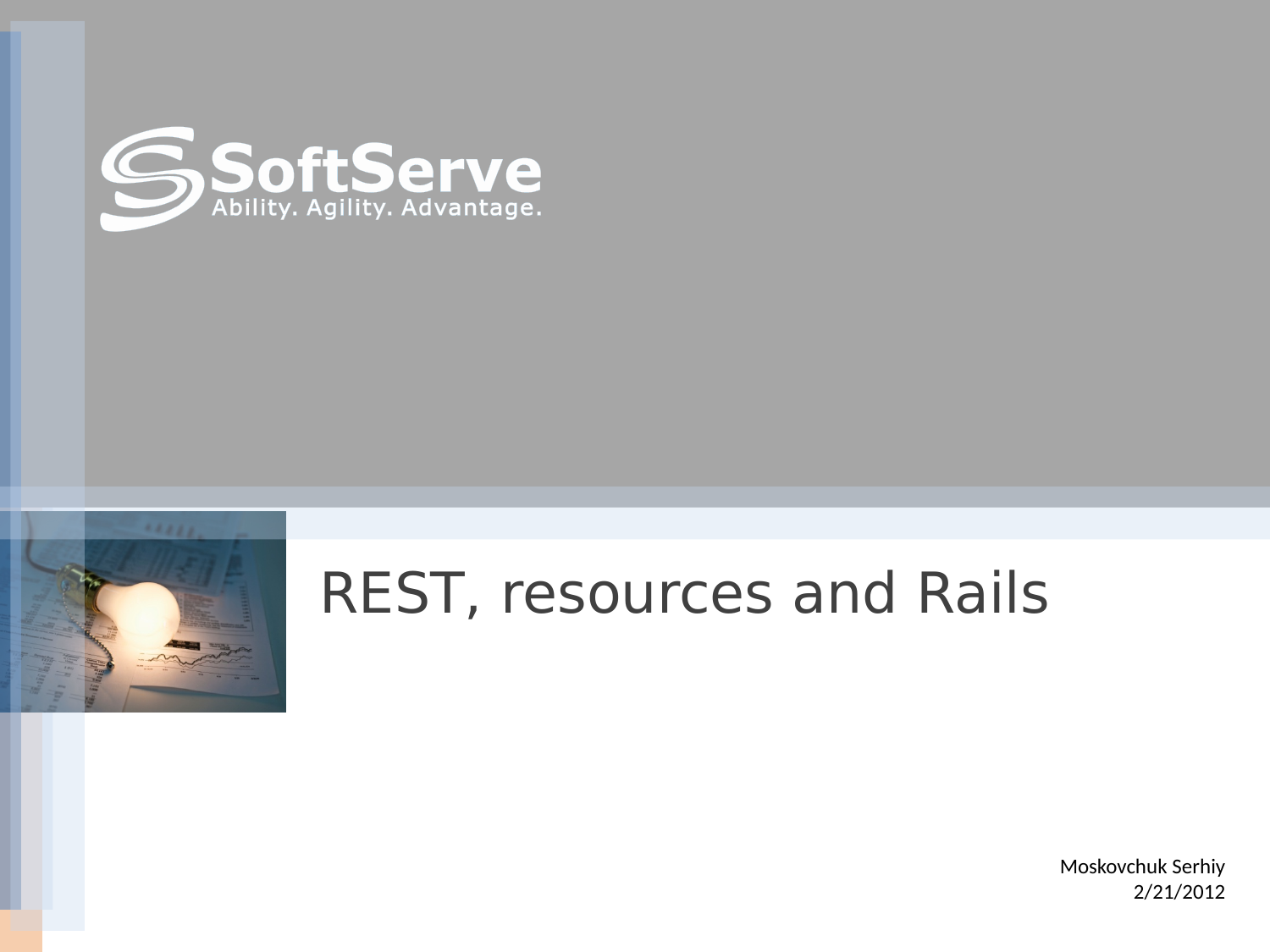

REST, resources and Rails
Moskovchuk Serhiy
2/21/2012